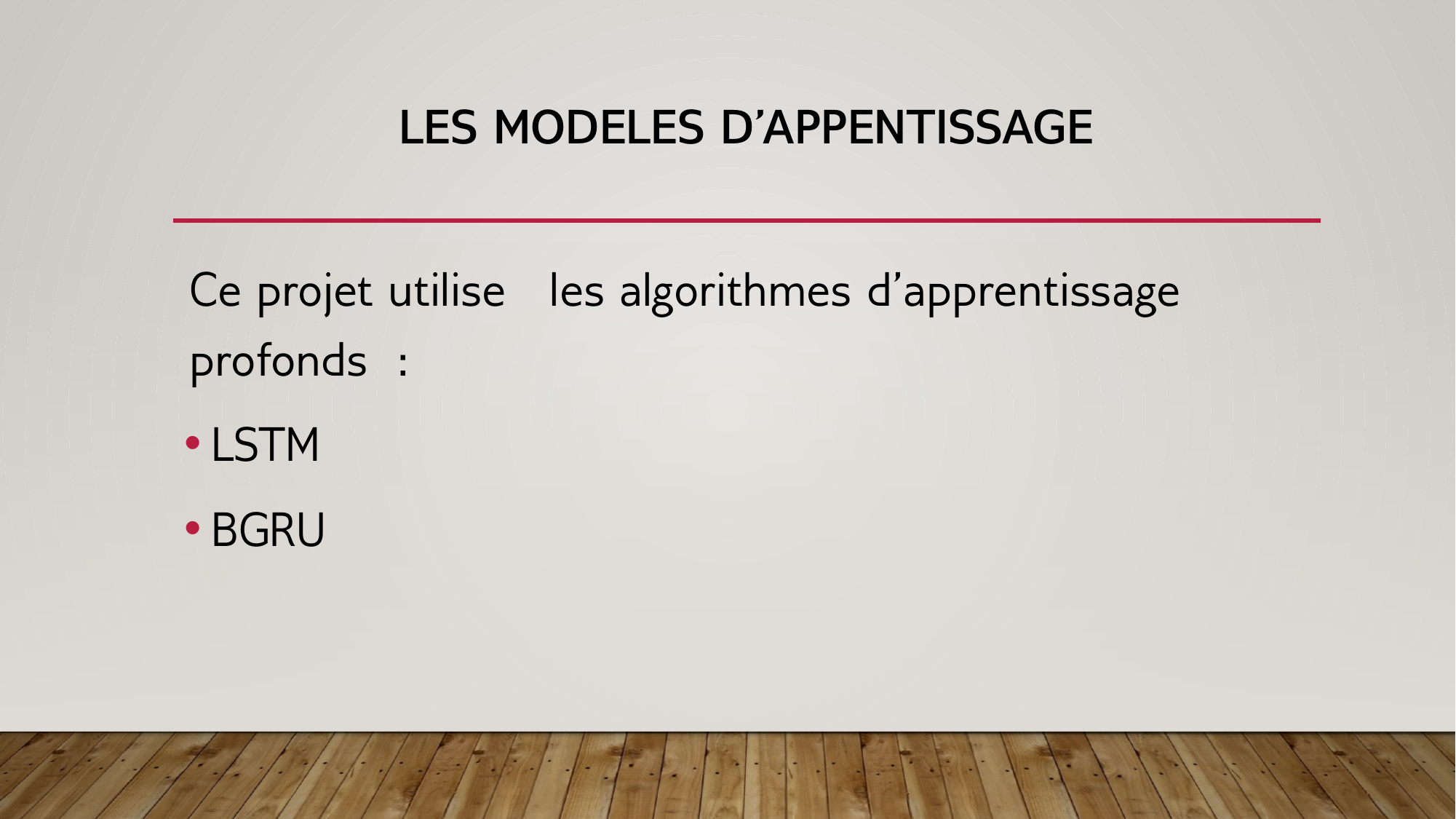

# Les Modeles d’appentissage
Ce projet utilise   les algorithmes d’apprentissage  profonds  :
LSTM
BGRU